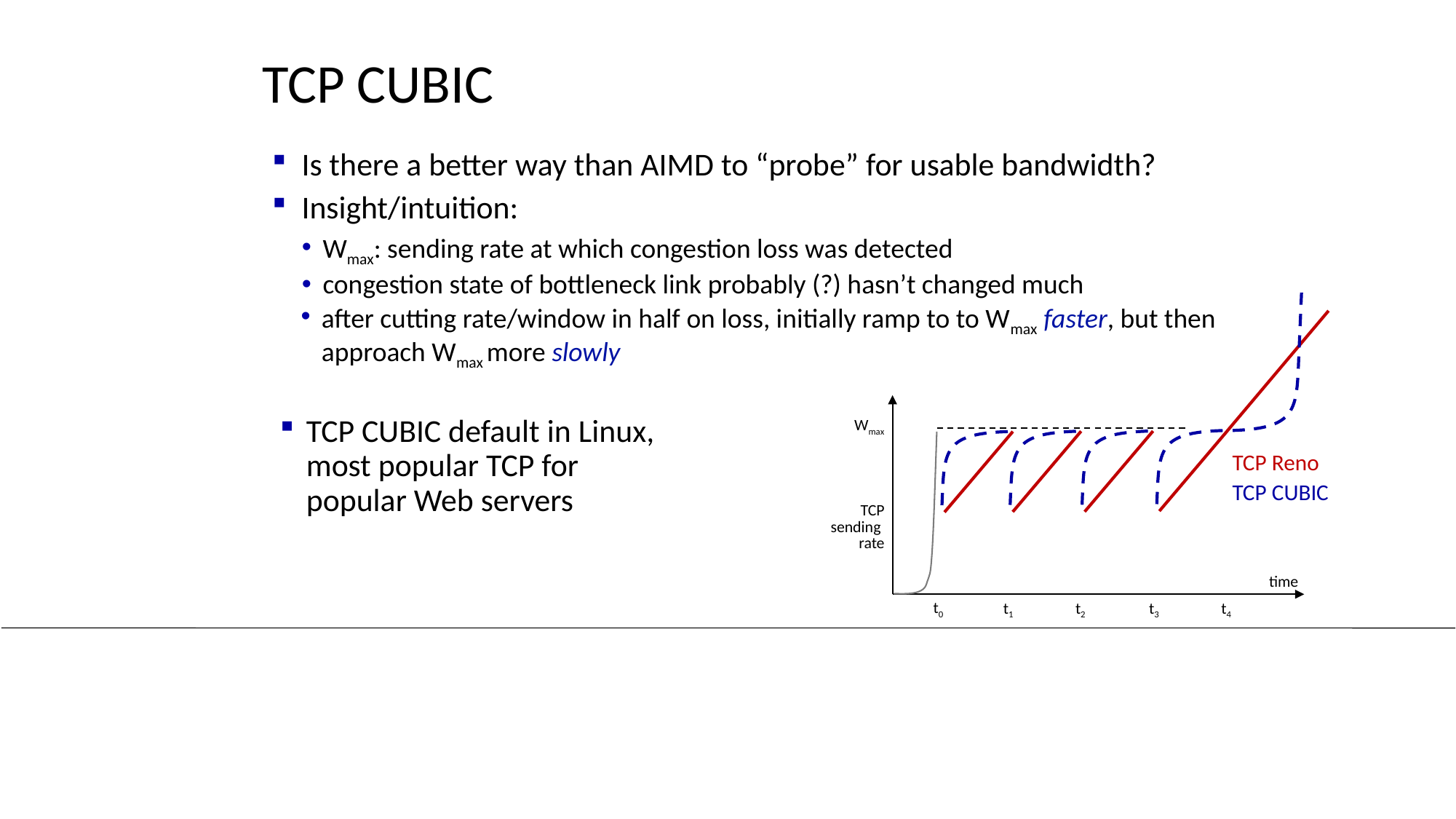

# TCP CUBIC
Is there a better way than AIMD to “probe” for usable bandwidth?

Insight/intuition:
Wmax: sending rate at which congestion loss was detected
congestion state of bottleneck link probably (?) hasn’t changed much

Wmax

TCP Reno
TCP CUBIC

TCP
sending
rate

time
t0
t3
t4
t2
t1
after cutting rate/window in half on loss, initially ramp to to Wmax faster, but then approach Wmax more slowly

TCP CUBIC default in Linux, most popular TCP for popular Web servers